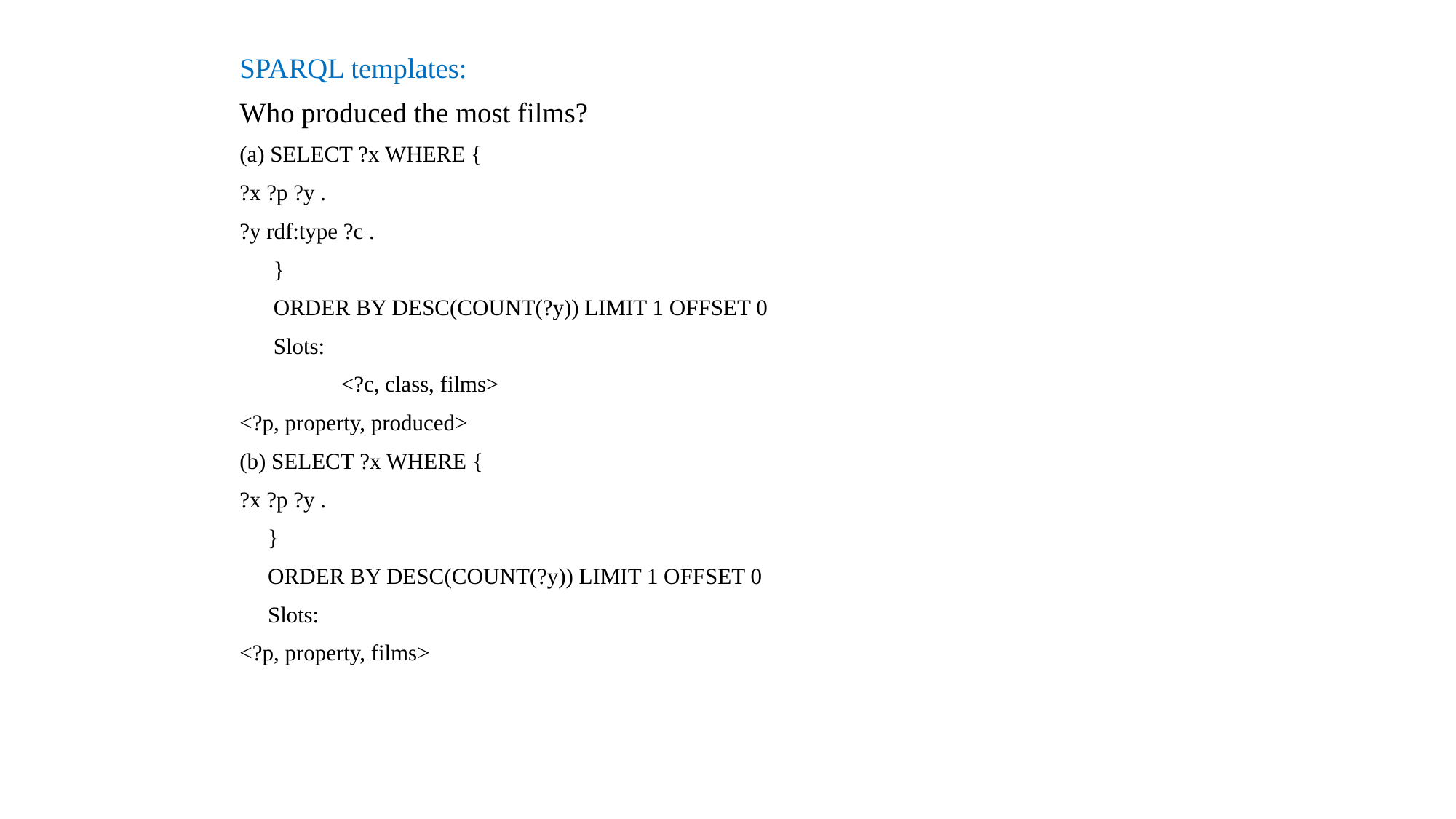

SPARQL templates:
	Who produced the most films?
	(a) SELECT ?x WHERE {
		?x ?p ?y .
		?y rdf:type ?c .
	      }
	      ORDER BY DESC(COUNT(?y)) LIMIT 1 OFFSET 0
	      Slots:
	   	<?c, class, films>
		<?p, property, produced>
	(b) SELECT ?x WHERE {
		?x ?p ?y .
	     }
	     ORDER BY DESC(COUNT(?y)) LIMIT 1 OFFSET 0
	     Slots:
		<?p, property, films>